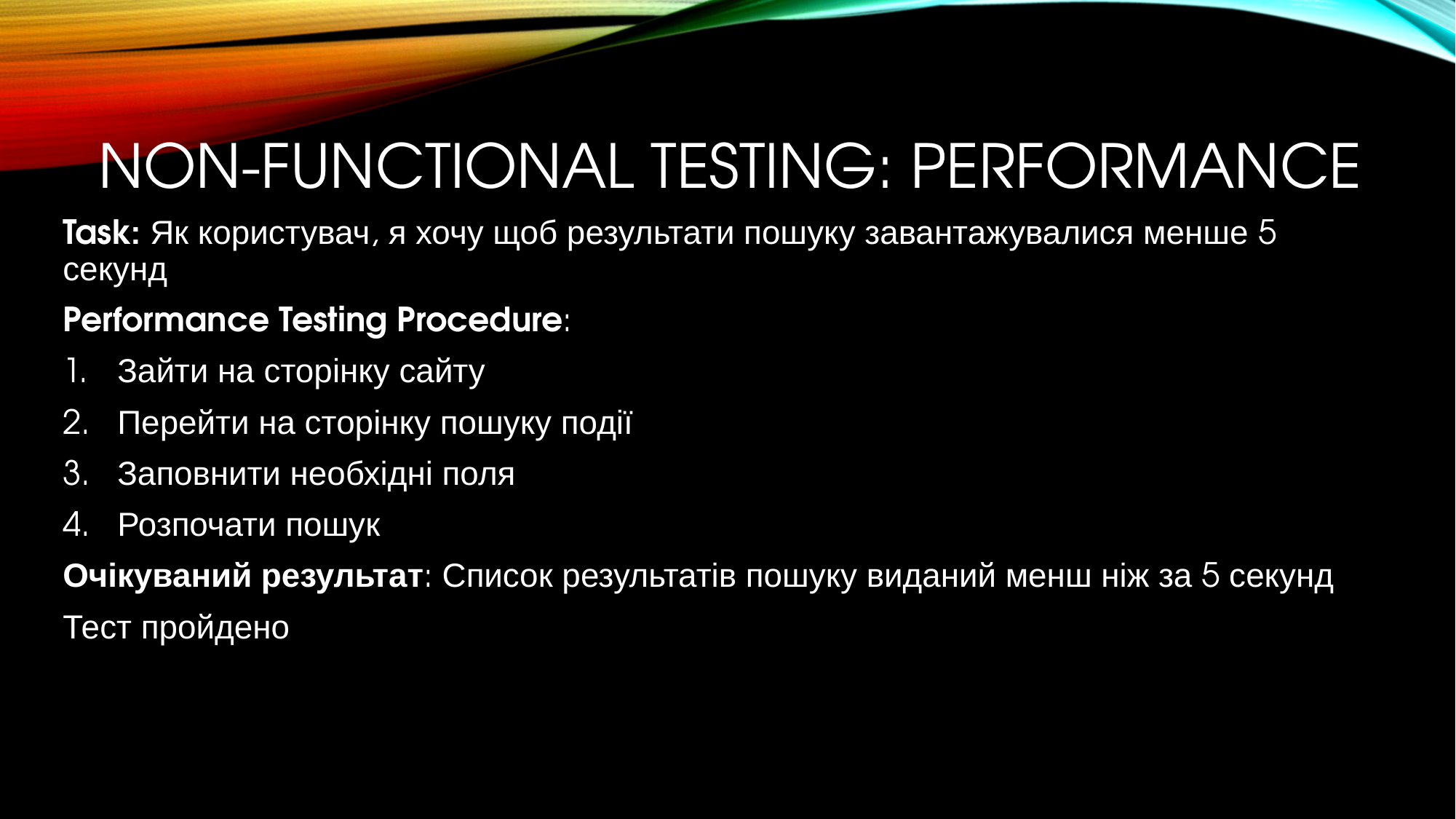

# Non-functional testing: performance
Task: Як користувач, я хочу щоб результати пошуку завантажувалися менше 5 секунд
Performance Testing Procedure:
Зайти на сторінку сайту
Перейти на сторінку пошуку події
Заповнити необхідні поля
Розпочати пошук
Очікуваний результат: Список результатів пошуку виданий менш ніж за 5 секунд
Тест пройдено